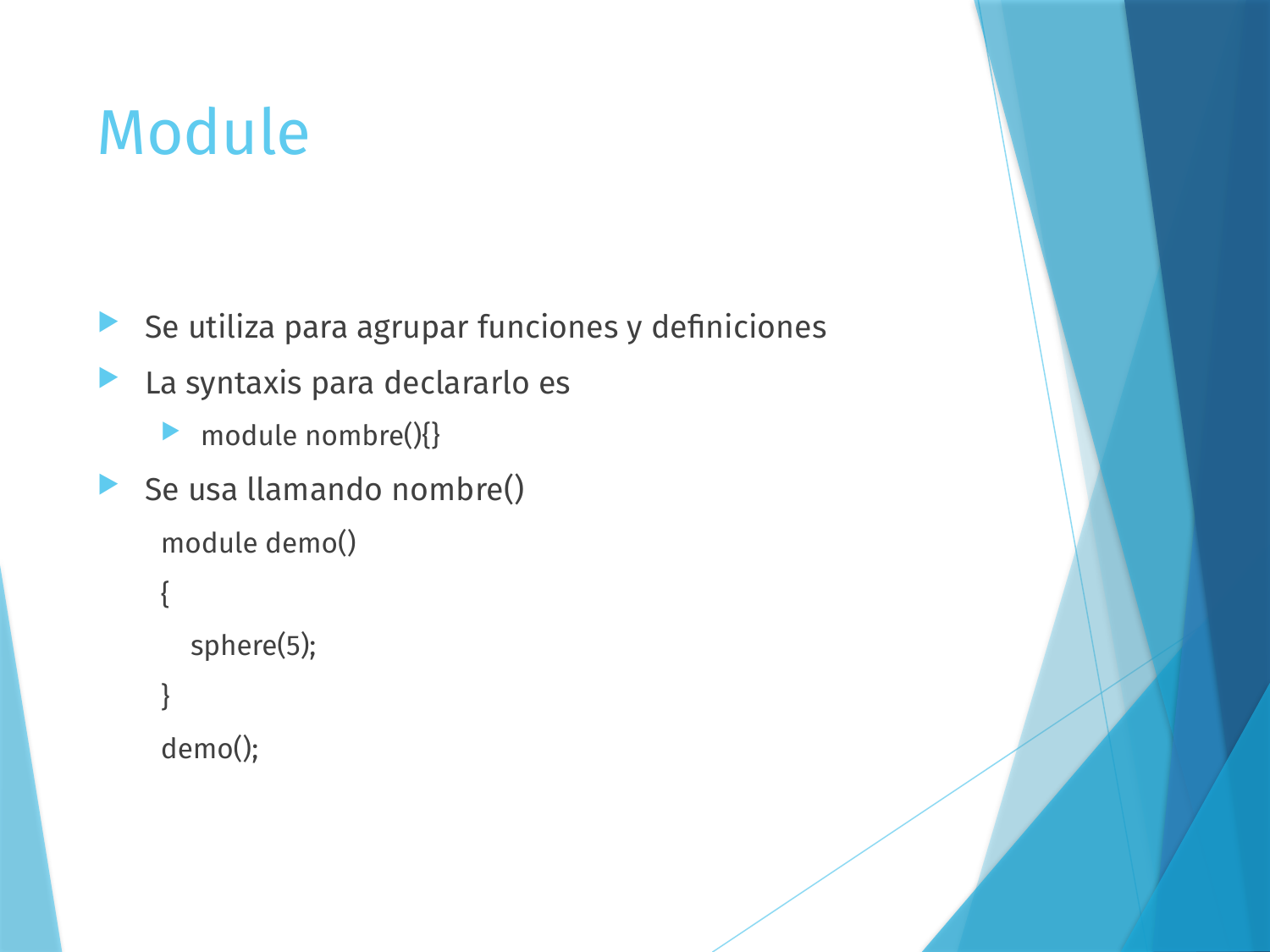

# Module
Se utiliza para agrupar funciones y definiciones
La syntaxis para declararlo es
module nombre(){}
Se usa llamando nombre()
module demo()
{
    sphere(5);
}
demo();